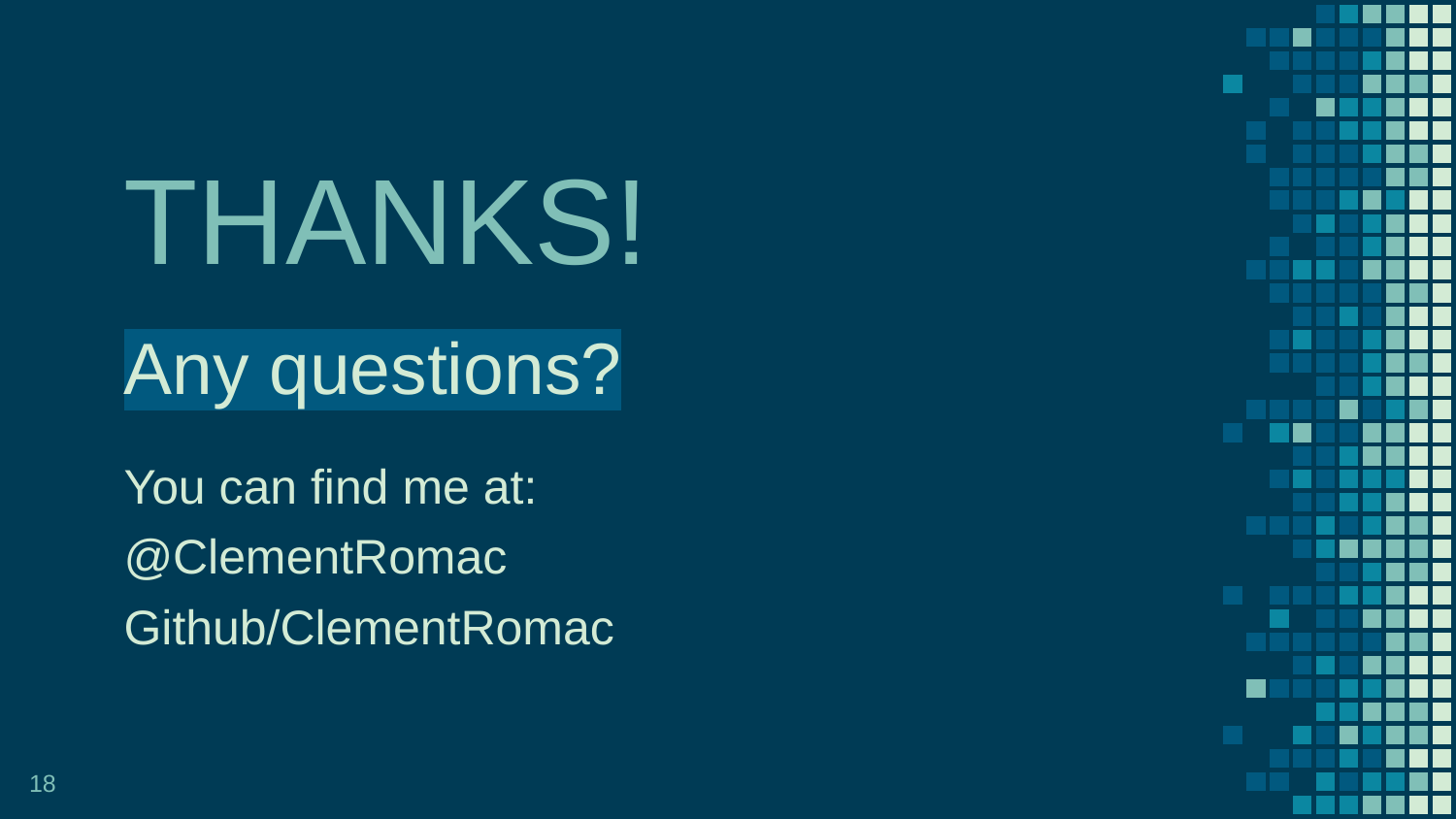

THANKS!
Any questions?
You can find me at:
@ClementRomac
Github/ClementRomac
18